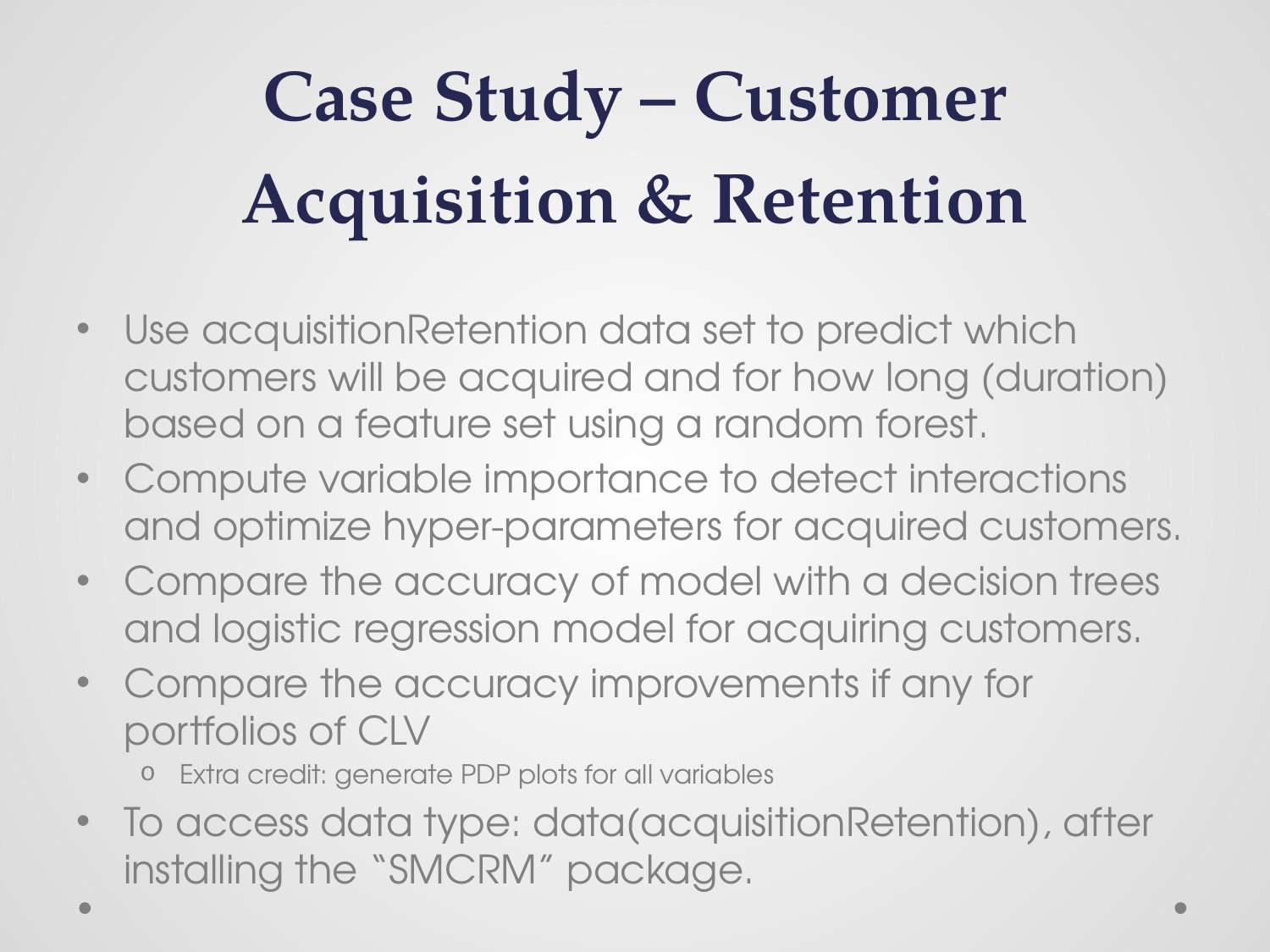

# Case Study – Customer Acquisition & Retention

Use acquisitionRetention data set to predict which customers will be acquired and for how long (duration) based on a feature set using a random forest.
Compute variable importance to detect interactions and optimize hyper-parameters for acquired customers.
Compare the accuracy of model with a decision trees and logistic regression model for acquiring customers.
Compare the accuracy improvements if any for portfolios of CLV
Extra credit: generate PDP plots for all variables
To access data type: data(acquisitionRetention), after installing the “SMCRM” package.